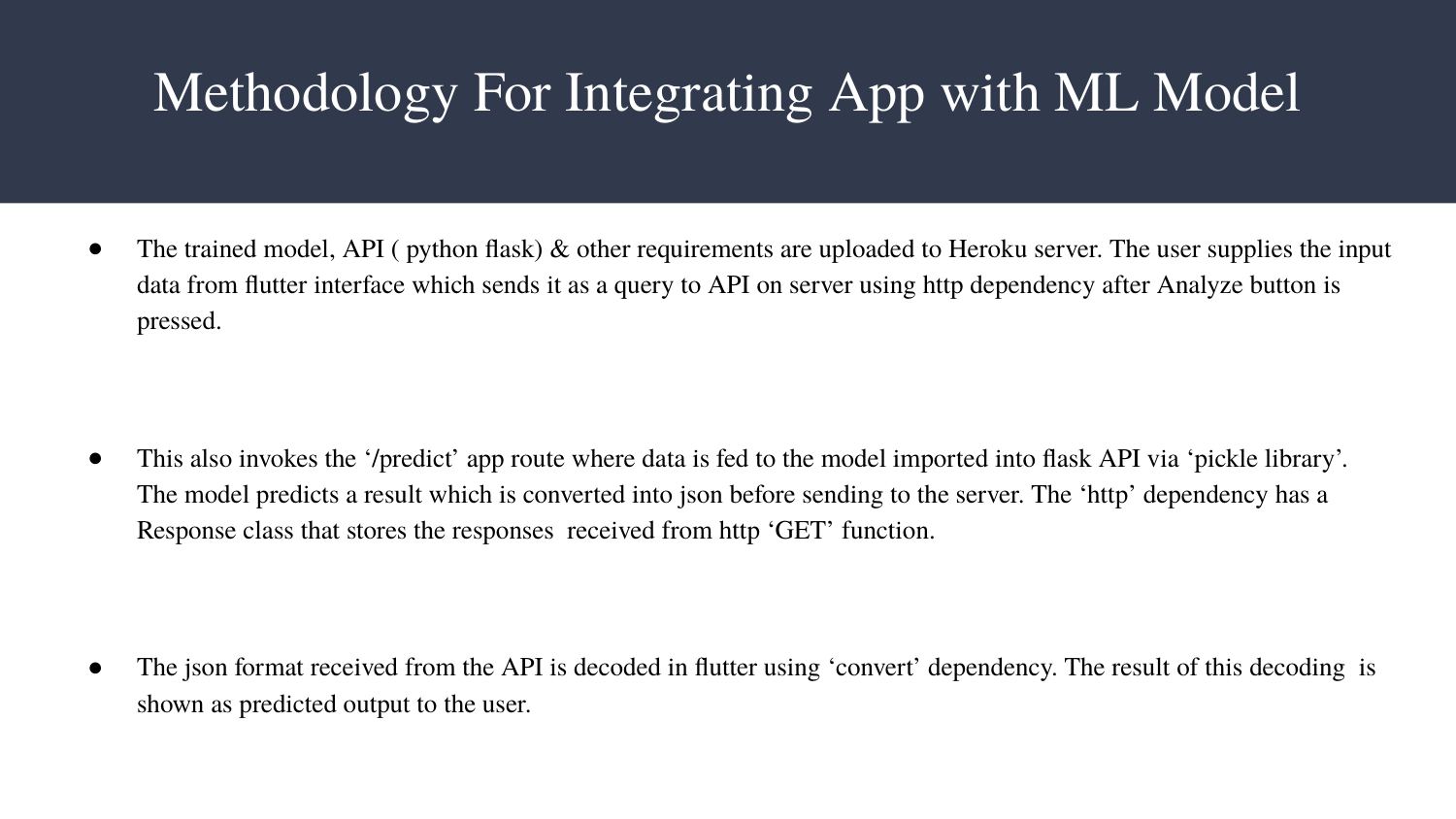

# Methodology For Integrating App with ML Model
The trained model, API ( python flask) & other requirements are uploaded to Heroku server. The user supplies the input data from flutter interface which sends it as a query to API on server using http dependency after Analyze button is pressed.

This also invokes the ‘/predict’ app route where data is fed to the model imported into flask API via ‘pickle library’. The model predicts a result which is converted into json before sending to the server. The ‘http’ dependency has a Response class that stores the responses  received from http ‘GET’ function.

The json format received from the API is decoded in flutter using ‘convert’ dependency. The result of this decoding  is shown as predicted output to the user.